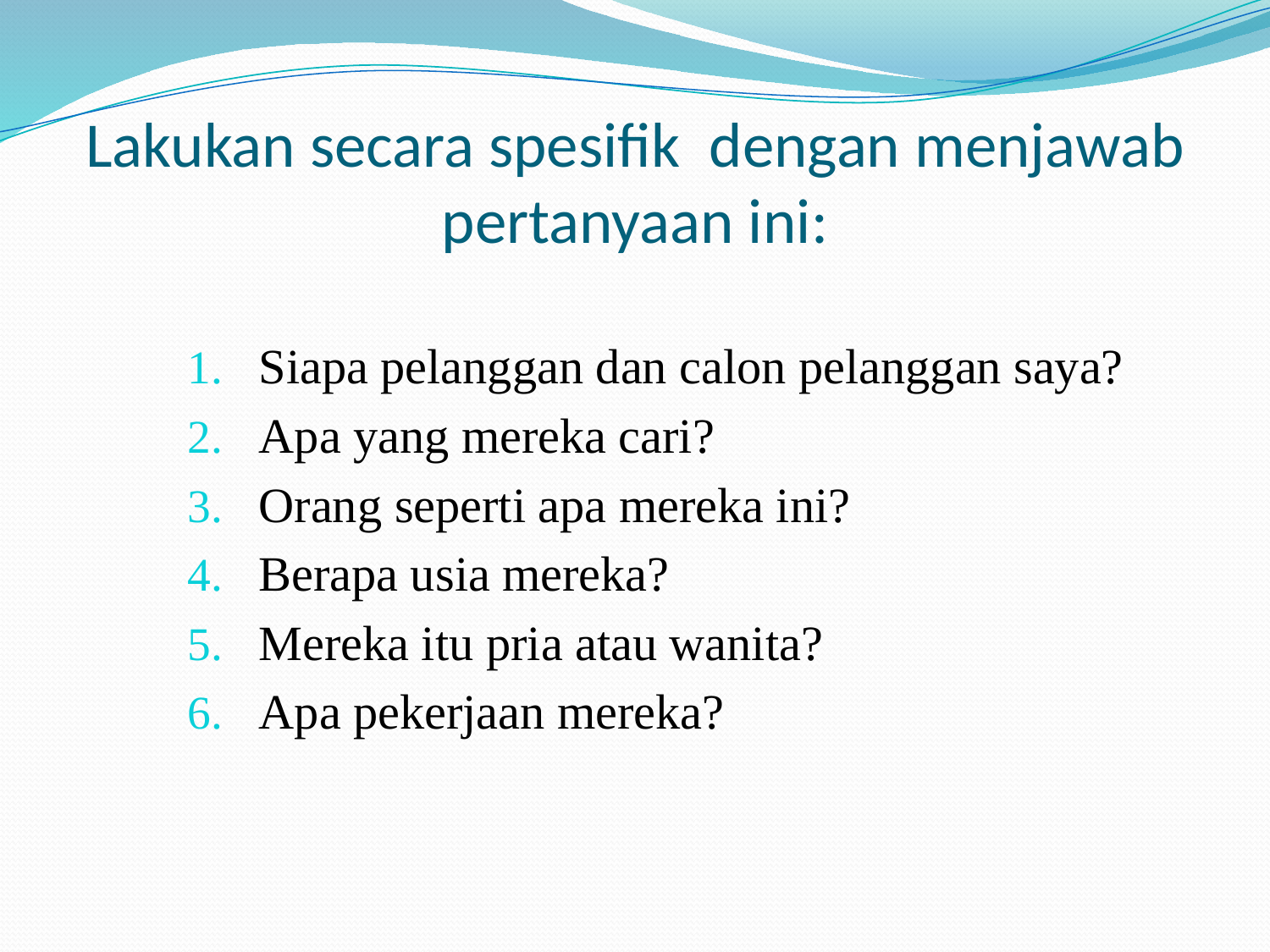

# Lakukan secara spesifik  dengan menjawab pertanyaan ini:
Siapa pelanggan dan calon pelanggan saya?
Apa yang mereka cari?
Orang seperti apa mereka ini?
Berapa usia mereka?
Mereka itu pria atau wanita?
Apa pekerjaan mereka?